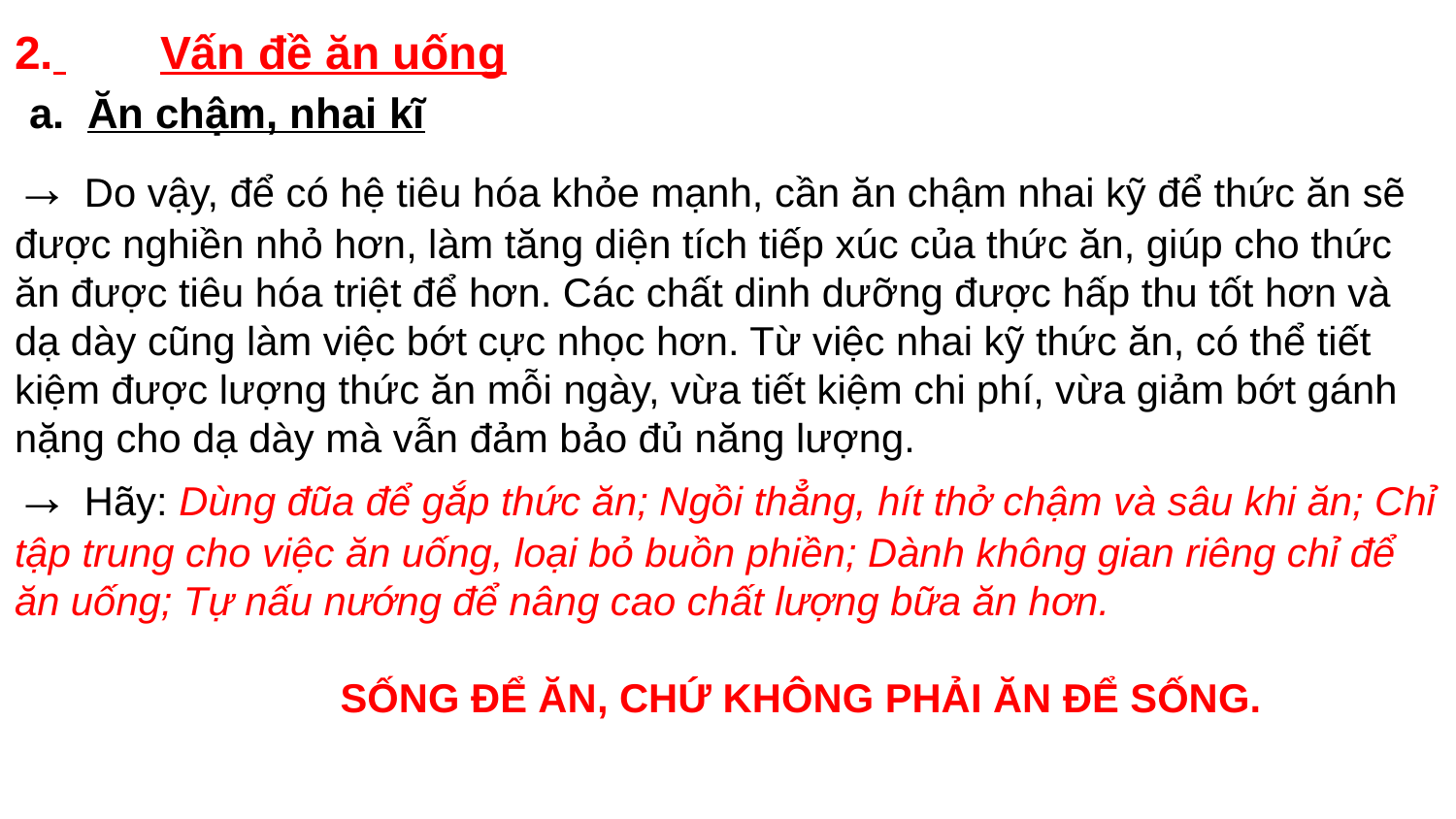

2. 	Vấn đề ăn uống
Ăn chậm, nhai kĩ

→ Do vậy, để có hệ tiêu hóa khỏe mạnh, cần ăn chậm nhai kỹ để thức ăn sẽ được nghiền nhỏ hơn, làm tăng diện tích tiếp xúc của thức ăn, giúp cho thức ăn được tiêu hóa triệt để hơn. Các chất dinh dưỡng được hấp thu tốt hơn và dạ dày cũng làm việc bớt cực nhọc hơn. Từ việc nhai kỹ thức ăn, có thể tiết kiệm được lượng thức ăn mỗi ngày, vừa tiết kiệm chi phí, vừa giảm bớt gánh nặng cho dạ dày mà vẫn đảm bảo đủ năng lượng.
→ Hãy: Dùng đũa để gắp thức ăn; Ngồi thẳng, hít thở chậm và sâu khi ăn; Chỉ tập trung cho việc ăn uống, loại bỏ buồn phiền; Dành không gian riêng chỉ để ăn uống; Tự nấu nướng để nâng cao chất lượng bữa ăn hơn.

	SỐNG ĐỂ ĂN, CHỨ KHÔNG PHẢI ĂN ĐỂ SỐNG.